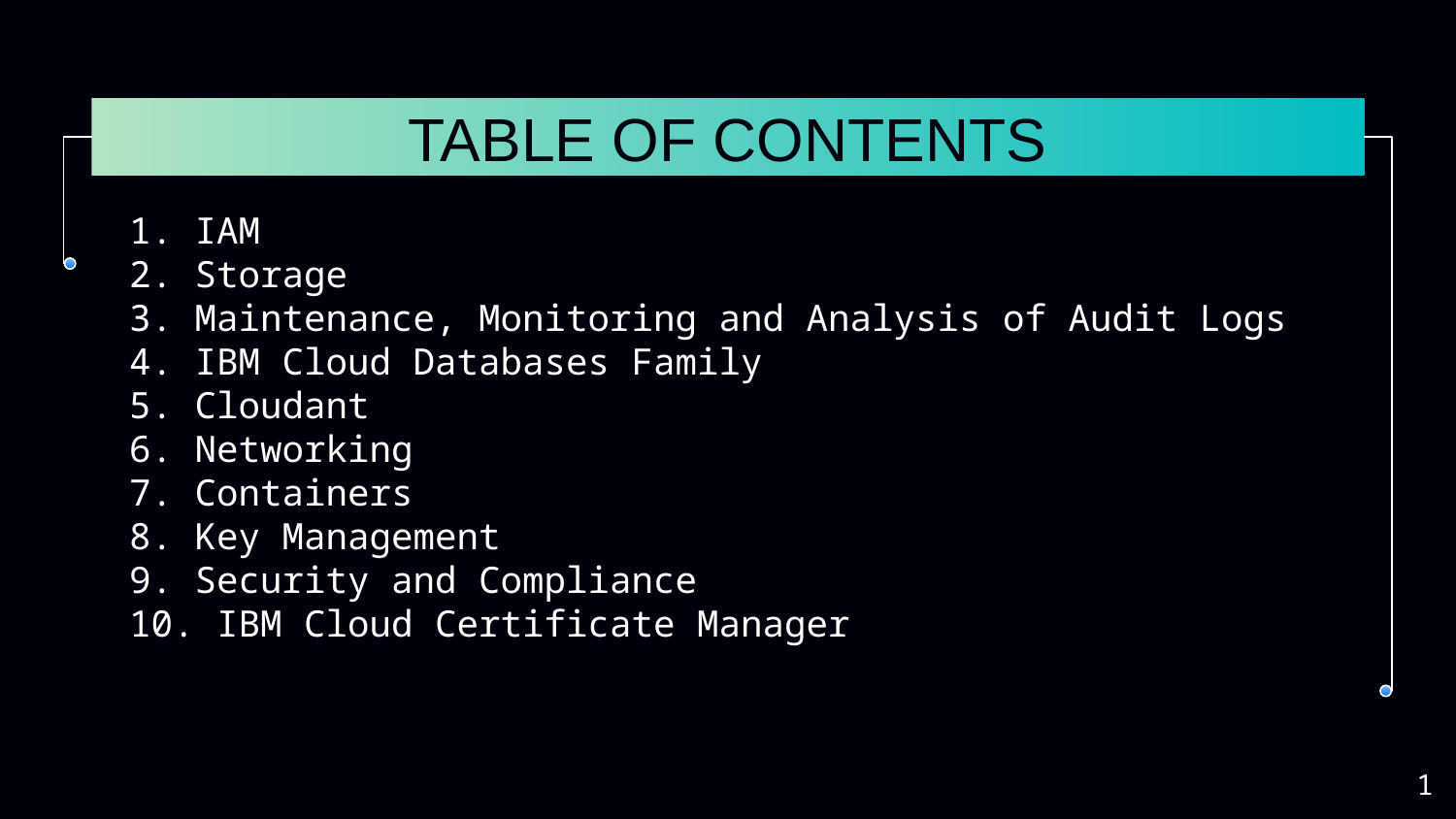

# TABLE OF CONTENTS

1. IAM
2. Storage
3. Maintenance, Monitoring and Analysis of Audit Logs
4. IBM Cloud Databases Family
5. Cloudant
6. Networking
7. Containers
8. Key Management
9. Security and Compliance
10. IBM Cloud Certificate Manager
1